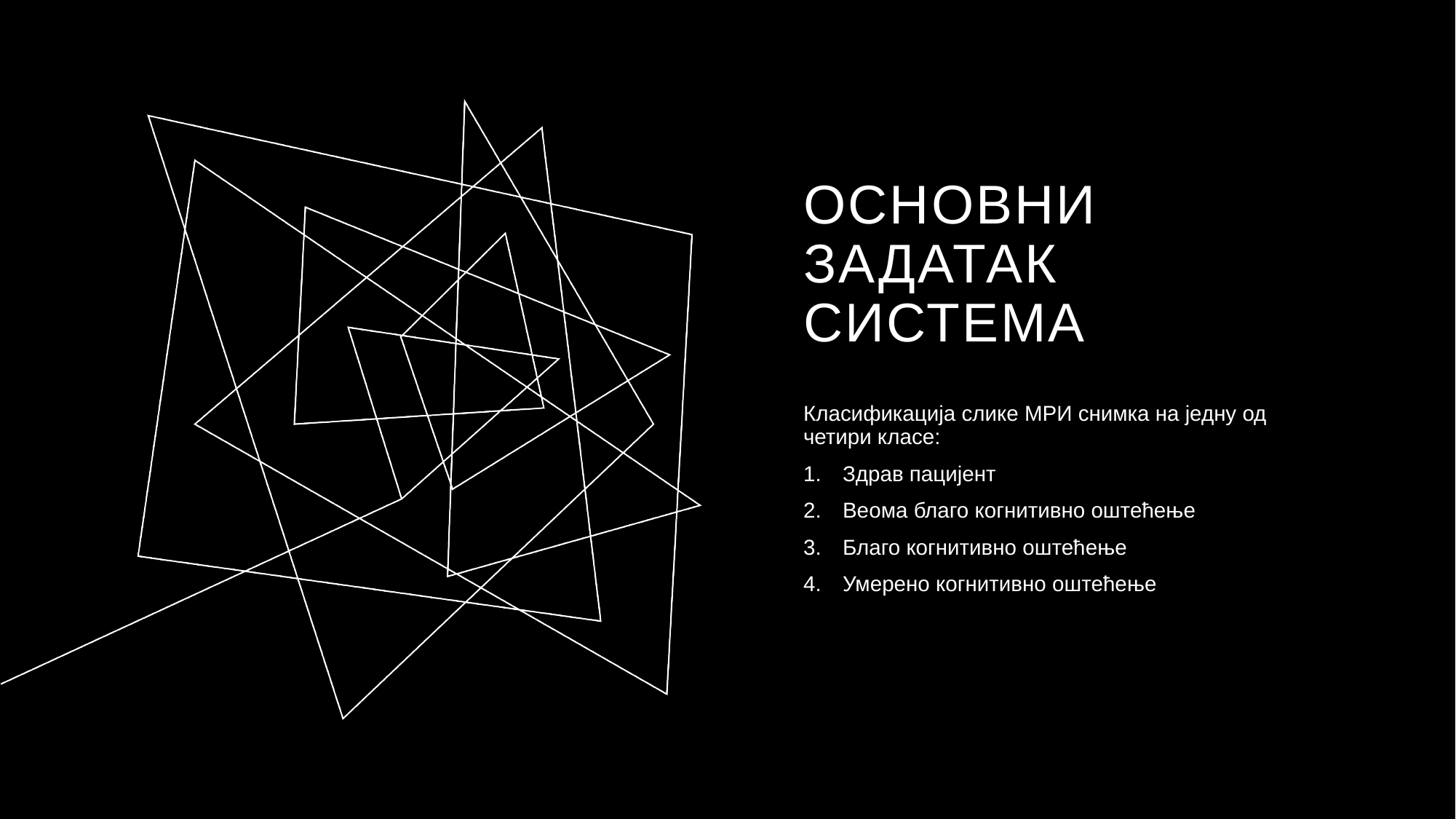

# Основни задатак система
Класификација слике МРИ снимка на једну од четири класе:
Здрав пацијент
Веома благо когнитивно оштећење
Благо когнитивно оштећење
Умерено когнитивно оштећење